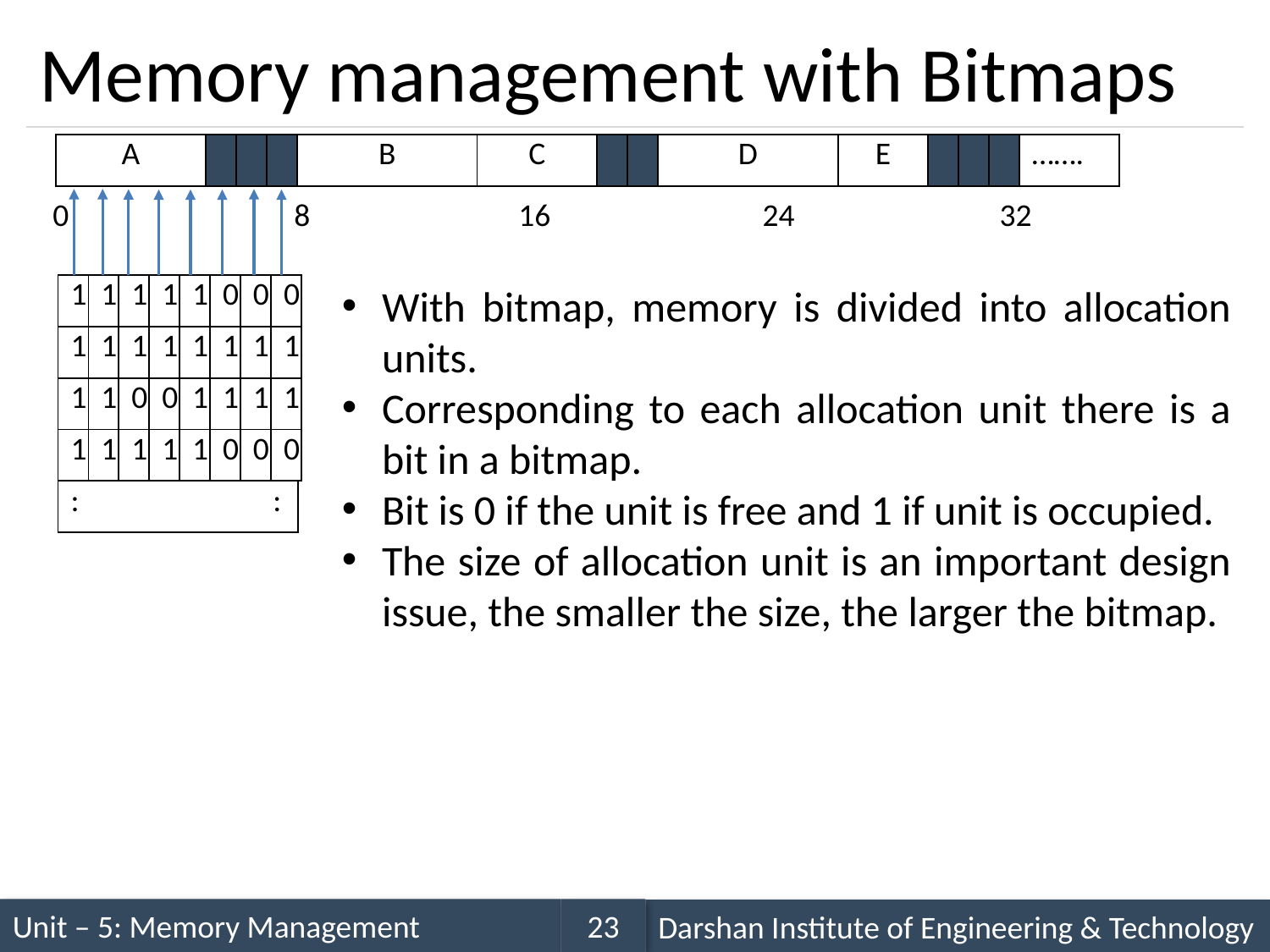

# Memory management with Bitmaps
| A |  |  |  | B | C |  |  | D | E |  |  |  | ……. |
| --- | --- | --- | --- | --- | --- | --- | --- | --- | --- | --- | --- | --- | --- |

8
16
24
32
0
With bitmap, memory is divided into allocation units.
Corresponding to each allocation unit there is a bit in a bitmap.
Bit is 0 if the unit is free and 1 if unit is occupied.
The size of allocation unit is an important design issue, the smaller the size, the larger the bitmap.
| 1 | 1 | 1 | 1 | 1 | 0 | 0 | 0 |
| --- | --- | --- | --- | --- | --- | --- | --- |
| 1 | 1 | 1 | 1 | 1 | 1 | 1 | 1 |
| 1 | 1 | 0 | 0 | 1 | 1 | 1 | 1 |
| 1 | 1 | 1 | 1 | 1 | 0 | 0 | 0 |
|  |  |  |  |  |  |  |  |
| --- | --- | --- | --- | --- | --- | --- | --- |
|  |  |  |  |  |  |  |  |
| --- | --- | --- | --- | --- | --- | --- | --- |
|  |  |  |  |  |  |  |  |
| --- | --- | --- | --- | --- | --- | --- | --- |
| : : |
| --- |